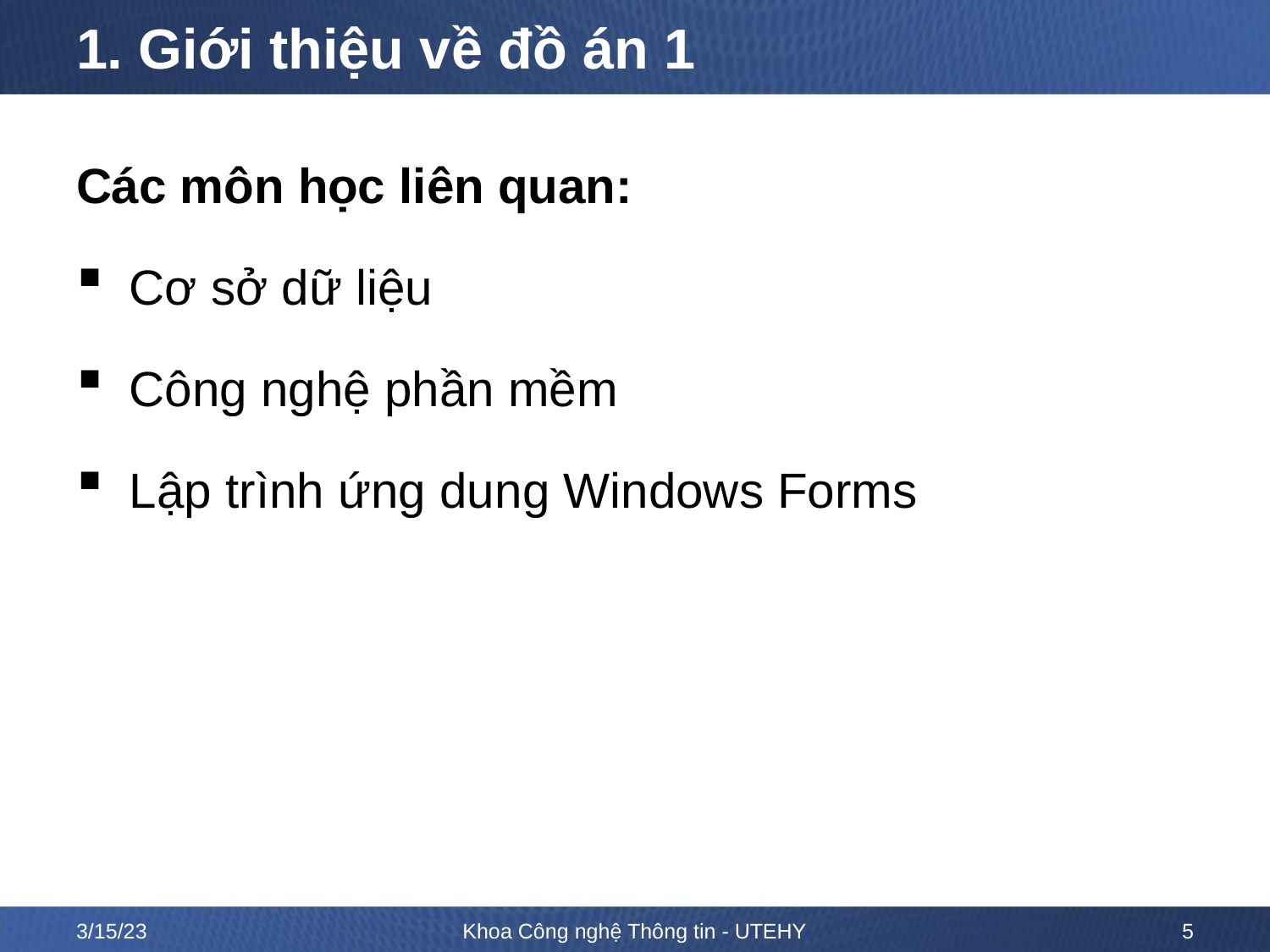

# 1. Giới thiệu về đồ án 1
Các môn học liên quan:
Cơ sở dữ liệu
Công nghệ phần mềm
Lập trình ứng dung Windows Forms

3/15/23
Khoa Công nghệ Thông tin - UTEHY
5